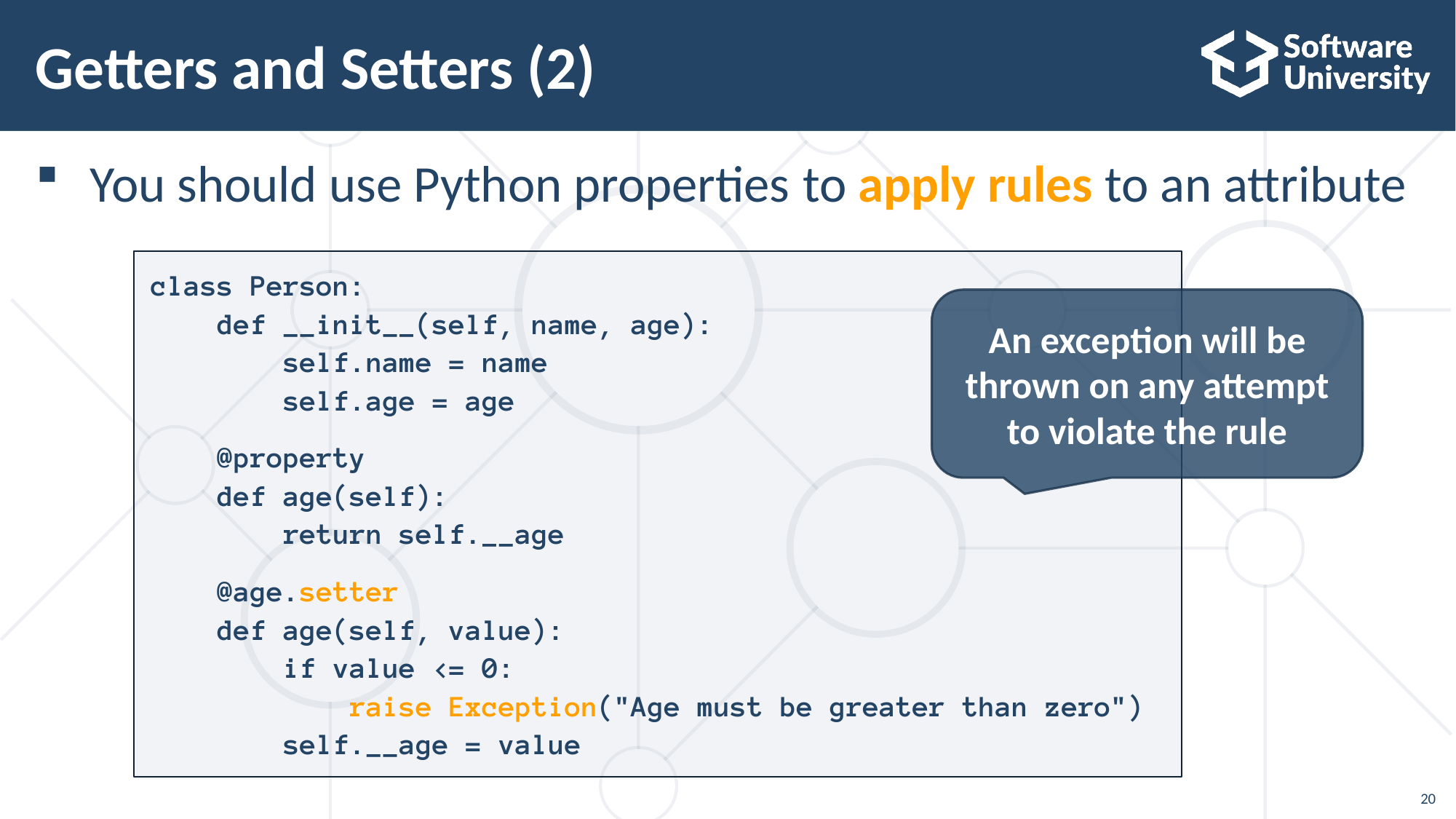

# Getters and Setters (2)
You should use Python properties to apply rules to an attribute
class Person:
    def __init__(self, name, age):
        self.name = name
        self.age = age

    @property
    def age(self):
        return self.__age

    @age.setter
    def age(self, value):
        if value <= 0:
            raise Exception("Age must be greater than zero")
        self.__age = value
An exception will be thrown on any attempt to violate the rule
20